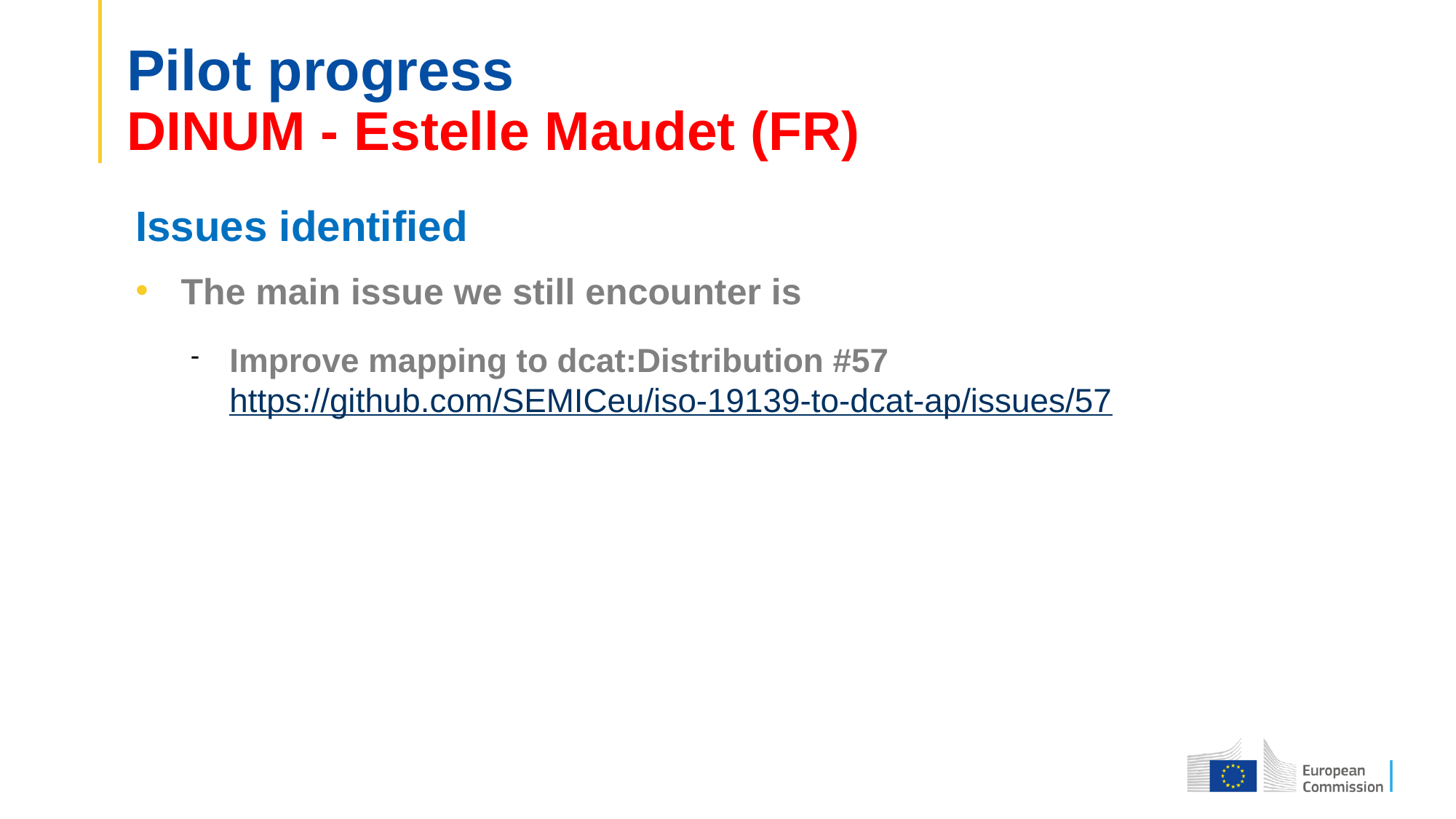

Pilot progress
DINUM - Estelle Maudet (FR)
# Issues identified
The main issue we still encounter is
Improve mapping to dcat:Distribution #57 https://github.com/SEMICeu/iso-19139-to-dcat-ap/issues/57